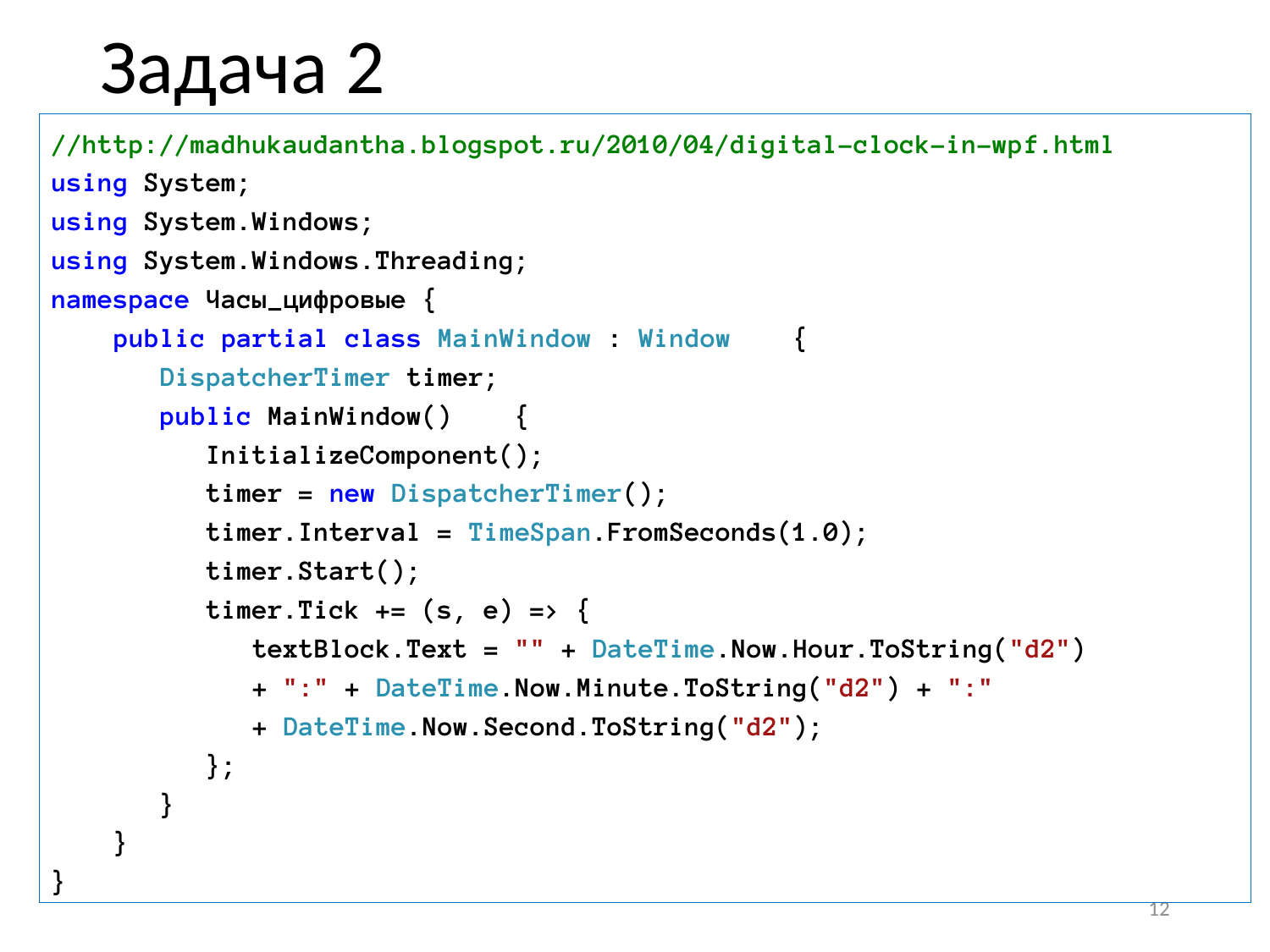

# Задача 2
//http://madhukaudantha.blogspot.ru/2010/04/digital-clock-in-wpf.html
using System;
using System.Windows;
using System.Windows.Threading;
namespace Часы_цифровые {
    public partial class MainWindow : Window    {
       DispatcherTimer timer;
       public MainWindow()    {
          InitializeComponent();
          timer = new DispatcherTimer();
          timer.Interval = TimeSpan.FromSeconds(1.0);
          timer.Start();
          timer.Tick += (s, e) => {
             textBlock.Text = "" + DateTime.Now.Hour.ToString("d2")
             + ":" + DateTime.Now.Minute.ToString("d2") + ":"
             + DateTime.Now.Second.ToString("d2");
          };
       }
    }
}
12